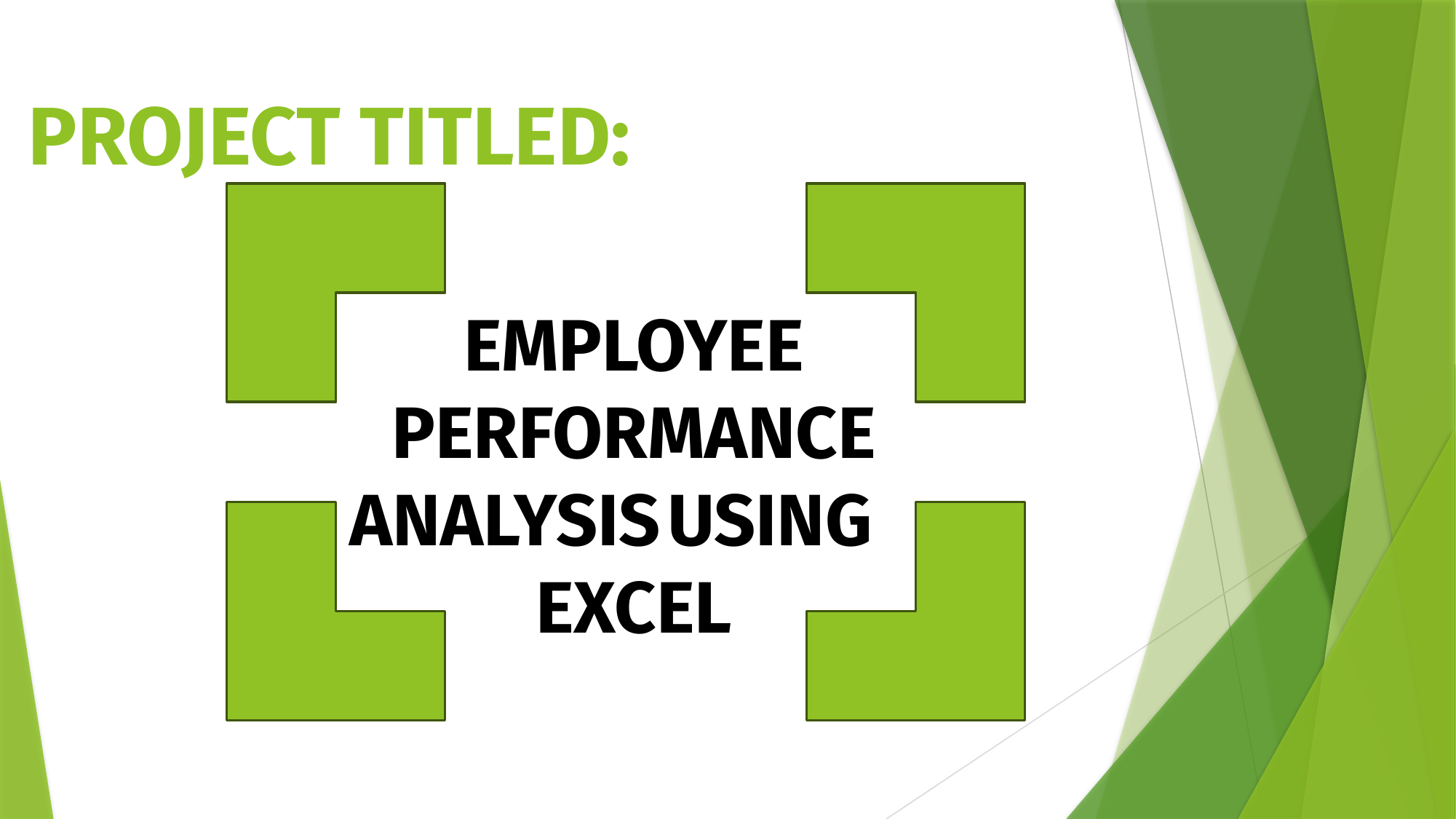

PROJECT TITLED:

EMPLOYEE PERFORMANCE ANALYSIS USING        EXCEL